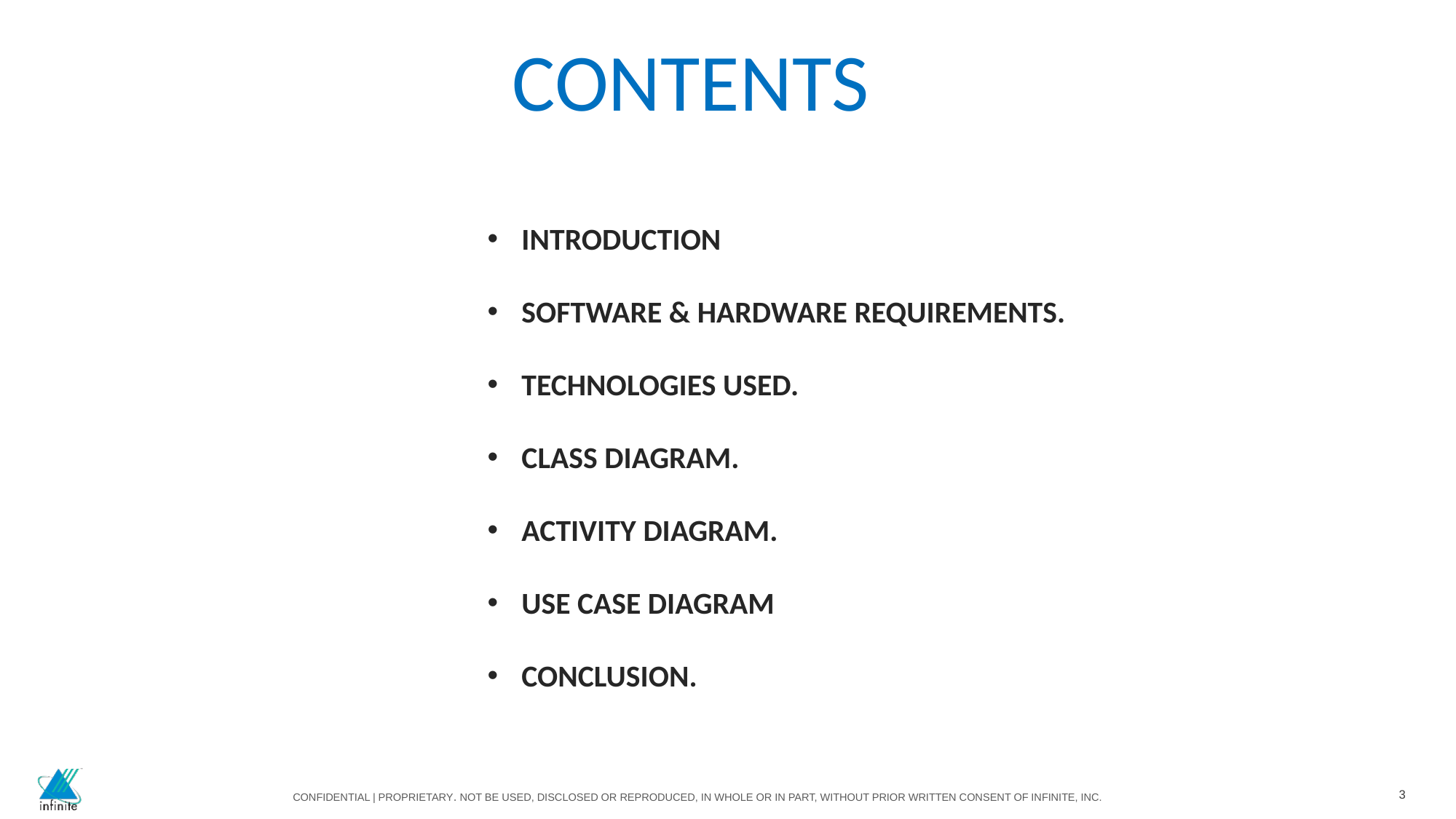

CONTENTS
INTRODUCTION
SOFTWARE & HARDWARE REQUIREMENTS.
TECHNOLOGIES USED.
CLASS DIAGRAM.
ACTIVITY DIAGRAM.
USE CASE DIAGRAM
CONCLUSION.